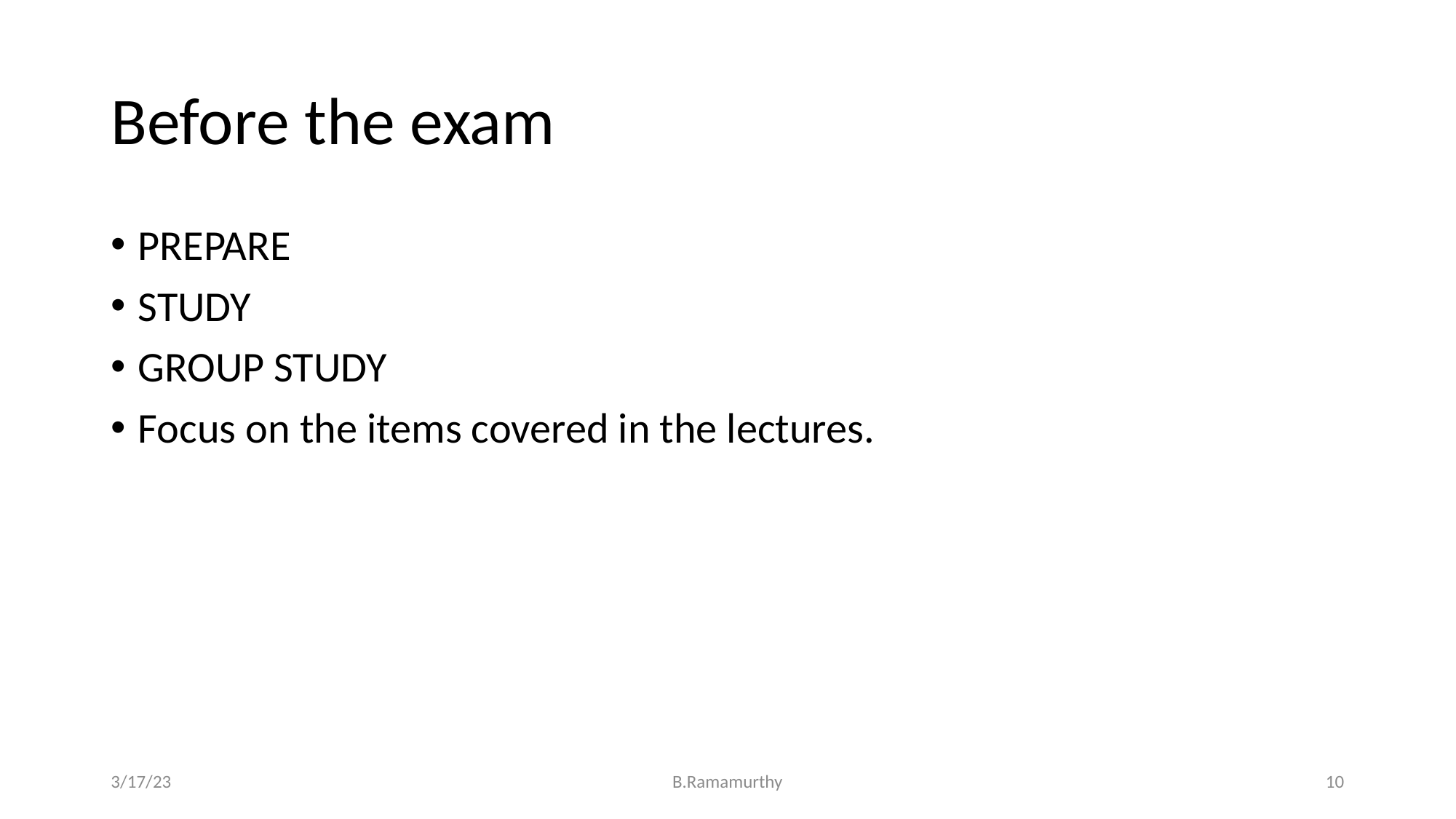

# Before the exam
PREPARE
STUDY
GROUP STUDY
Focus on the items covered in the lectures.
3/17/23
B.Ramamurthy
10